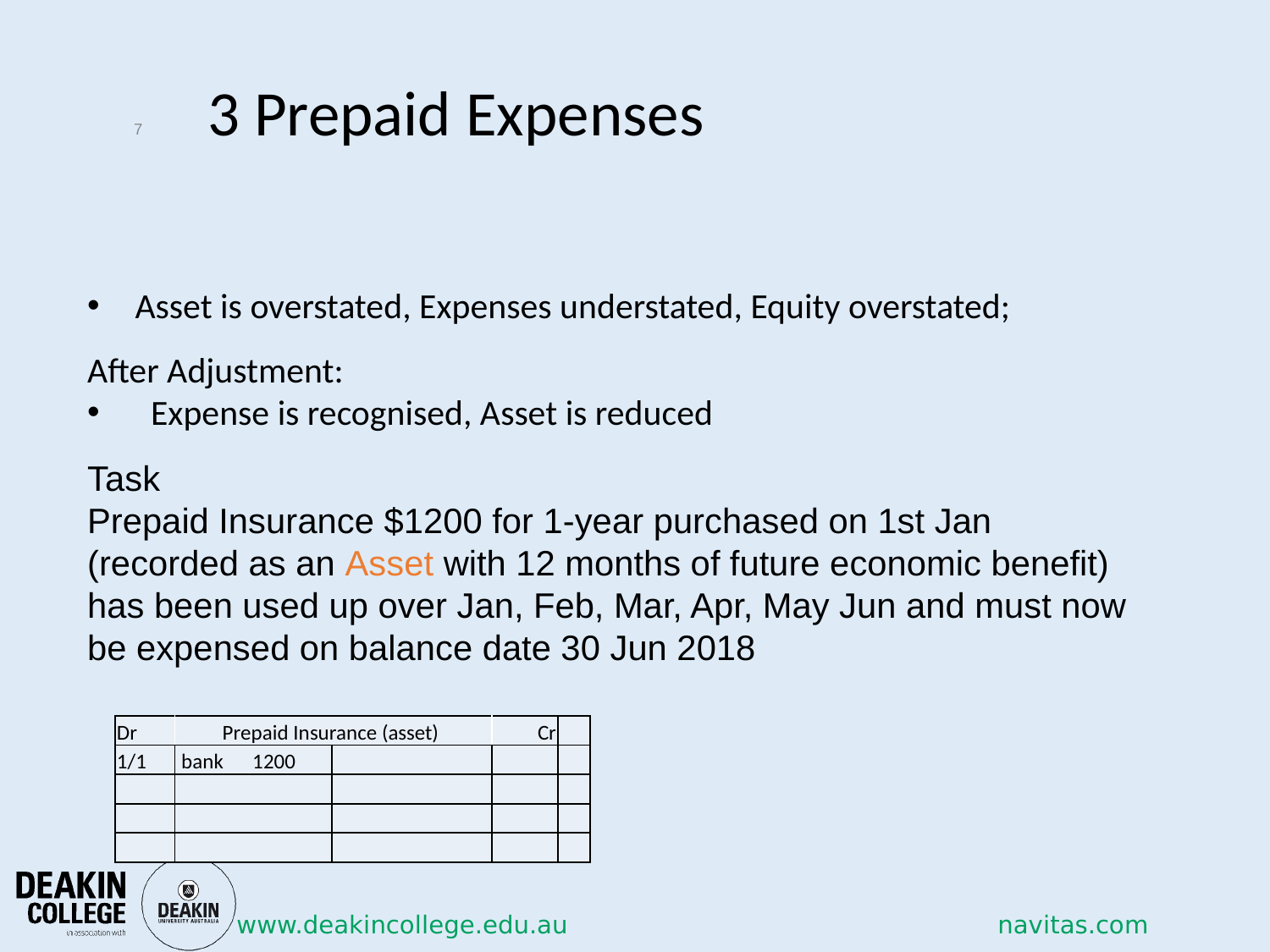

# 3 Prepaid Expenses
7

Asset is overstated, Expenses understated, Equity overstated;

After Adjustment:
Expense is recognised, Asset is reduced

Task
Prepaid Insurance $1200 for 1-year purchased on 1st Jan (recorded as an Asset with 12 months of future economic benefit) has been used up over Jan, Feb, Mar, Apr, May Jun and must now be expensed on balance date 30 Jun 2018
| Dr | Prepaid Insurance (asset) |  | Cr |  |
| --- | --- | --- | --- | --- |
| 1/1 | bank 1200 |  |  |  |
|  |  |  |  |  |
|  |  |  |  |  |
|  |  |  |  |  |